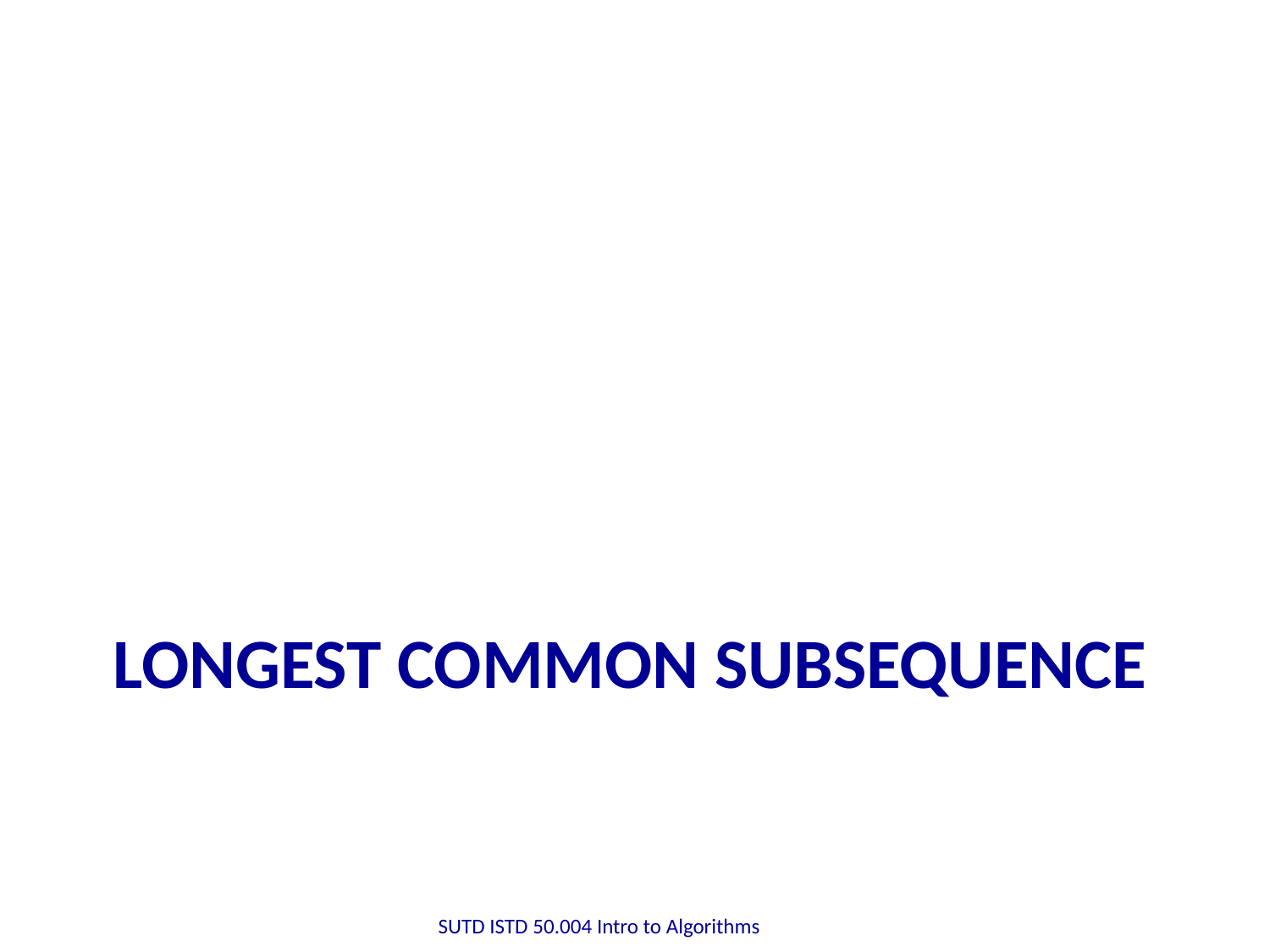

# Longest common subsequence
SUTD ISTD 50.004 Intro to Algorithms